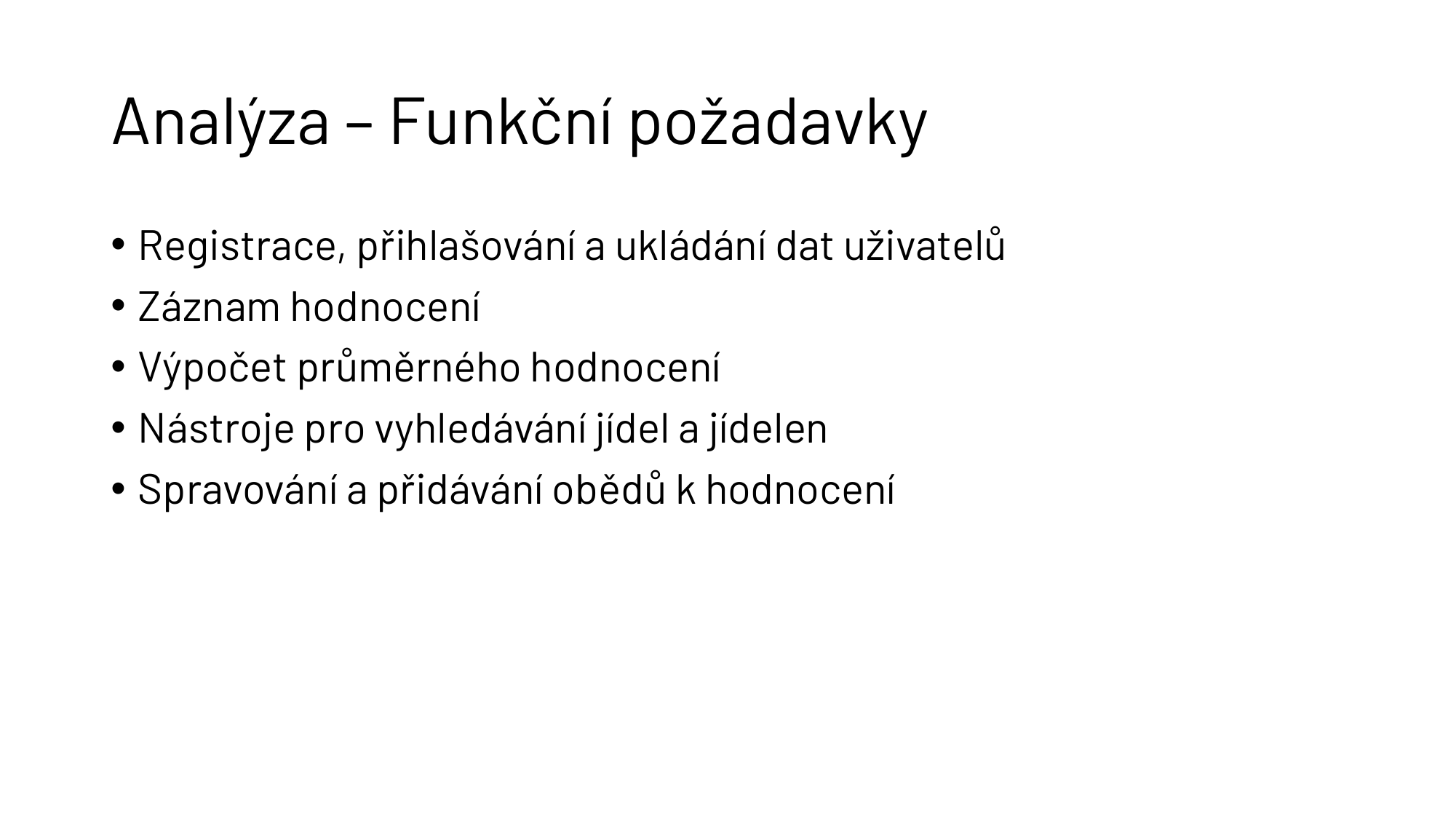

# Analýza – Funkční požadavky
Registrace, přihlašování a ukládání dat uživatelů
Záznam hodnocení
Výpočet průměrného hodnocení
Nástroje pro vyhledávání jídel a jídelen
Spravování a přidávání obědů k hodnocení